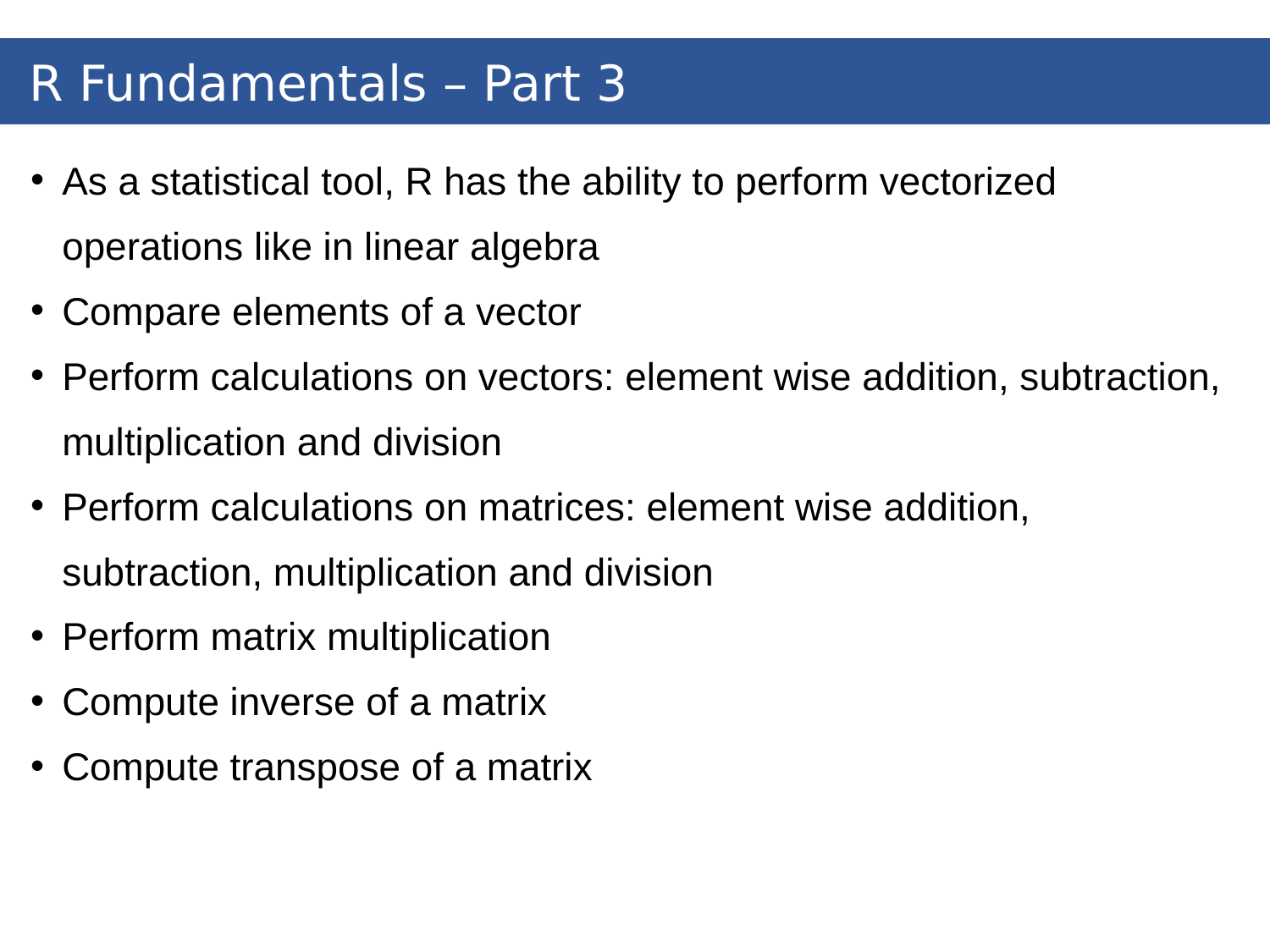

# R Fundamentals – Part 3
As a statistical tool, R has the ability to perform vectorized operations like in linear algebra
Compare elements of a vector
Perform calculations on vectors: element wise addition, subtraction, multiplication and division
Perform calculations on matrices: element wise addition, subtraction, multiplication and division
Perform matrix multiplication
Compute inverse of a matrix
Compute transpose of a matrix